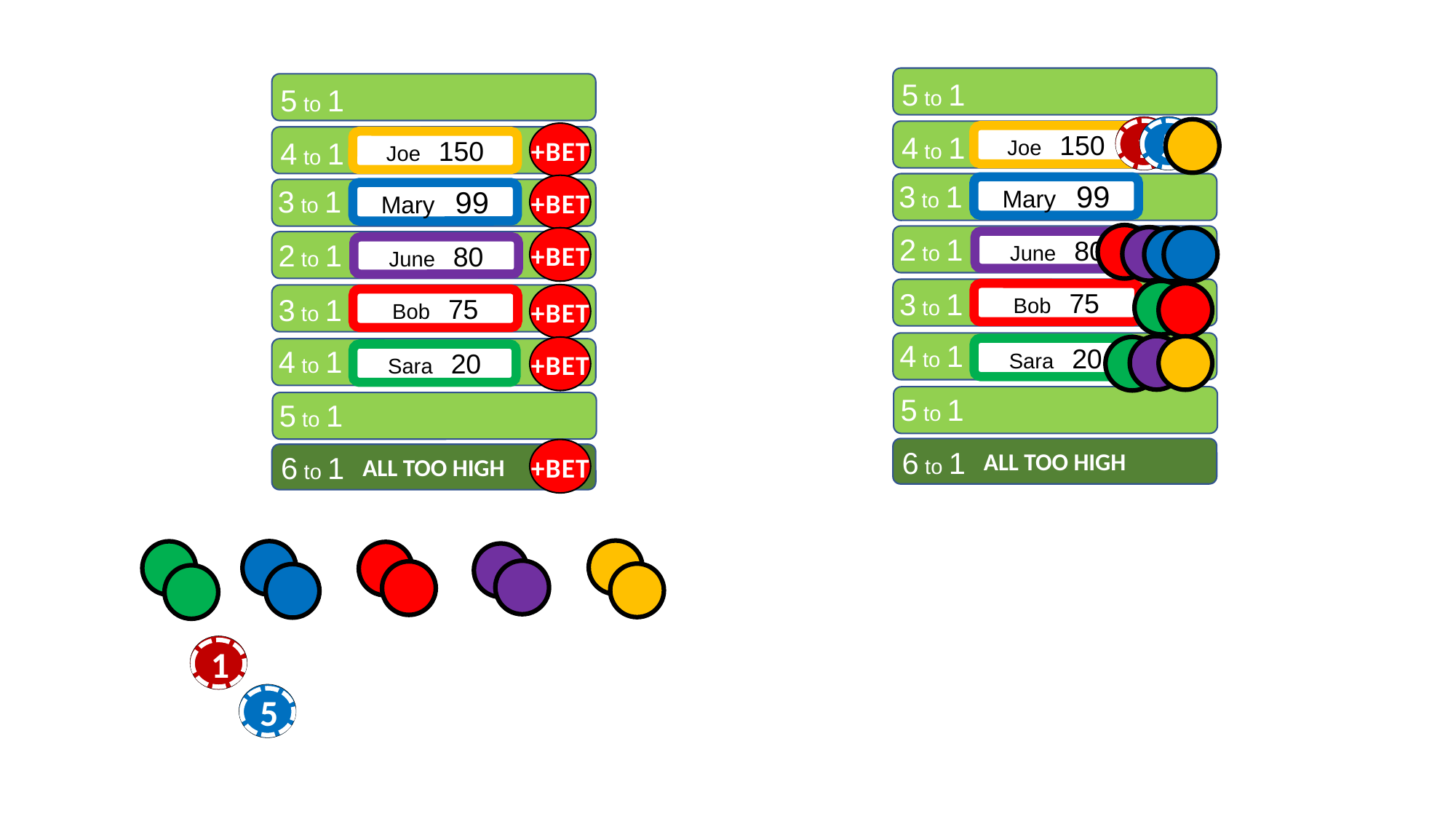

5 to 1
5 to 1

1
5
1
1

+BET
4 to 1
Joe   150
4 to 1
Joe   150

3 to 1

+BET
Mary   99
3 to 1
Mary   99

2 to 1

+BET
2 to 1
June   80
June   80

3 to 1

Bob   75

+BET
3 to 1
Bob   75
4 to 1

4 to 1

+BET
Sara   20
Sara   20
5 to 1
5 to 1
6 to 1
ALL TOO HIGH

+BET
6 to 1
ALL TOO HIGH

1
1
1
5